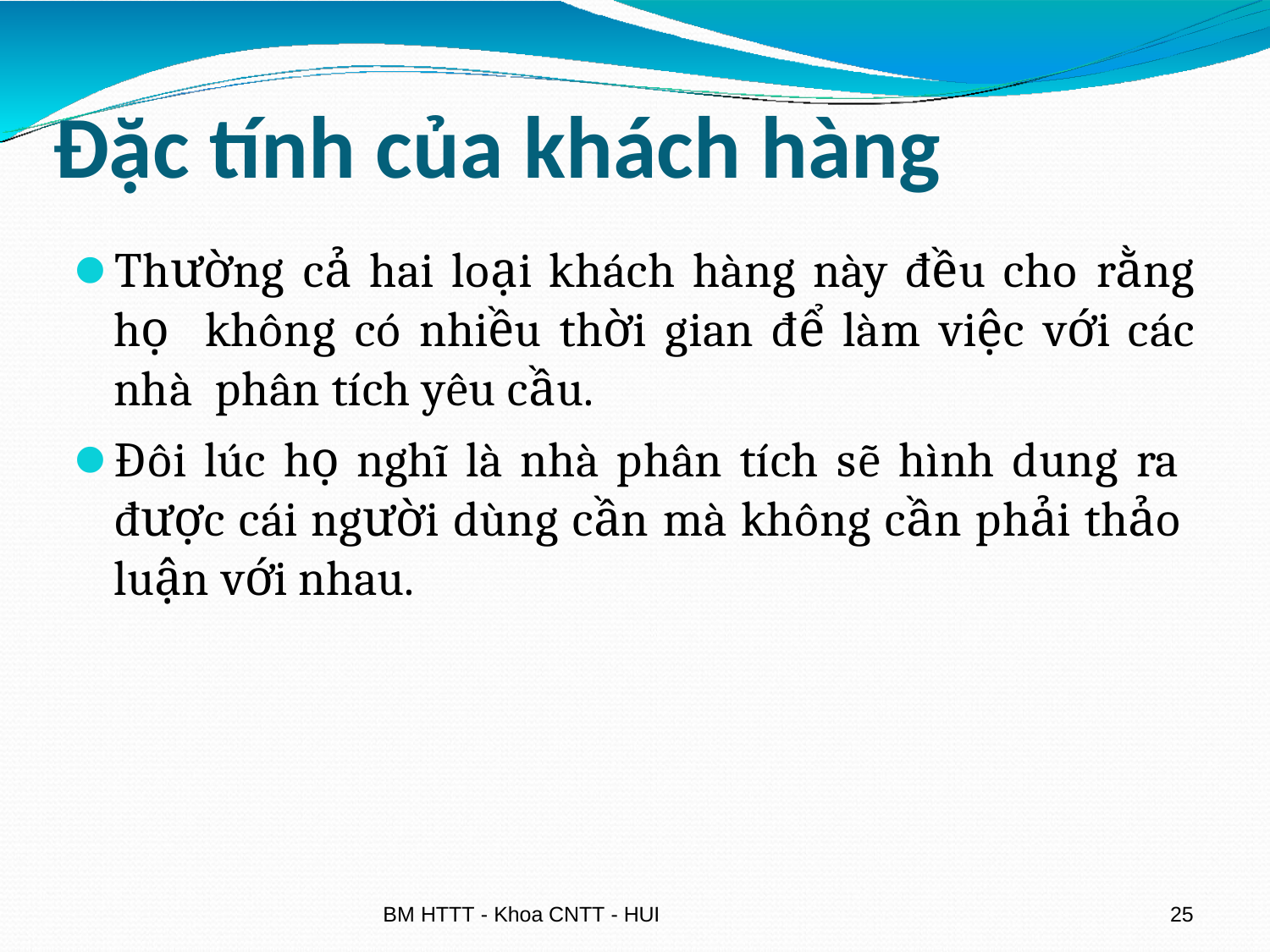

# Đặc tính của khách hàng
Thường cả hai loại khách hàng này đều cho rằng họ  không có nhiều thời gian để làm việc với các nhà  phân tích yêu cầu.
Đôi lúc họ nghĩ là nhà phân tích sẽ hình dung ra  được cái người dùng cần mà không cần phải thảo  luận với nhau.
BM HTTT - Khoa CNTT - HUI
25